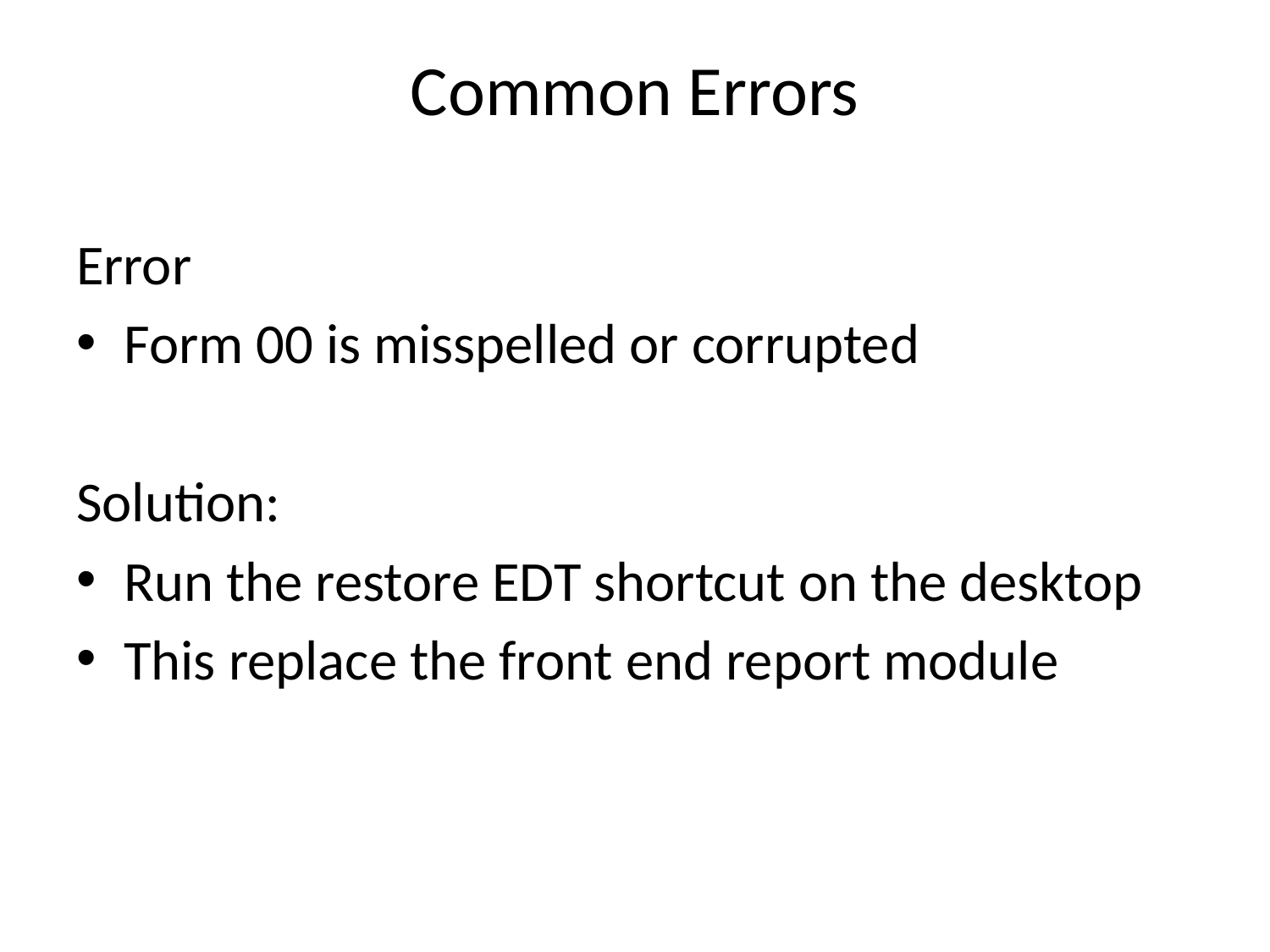

# Common Errors
Error
Form 00 is misspelled or corrupted

Solution:
Run the restore EDT shortcut on the desktop
This replace the front end report module